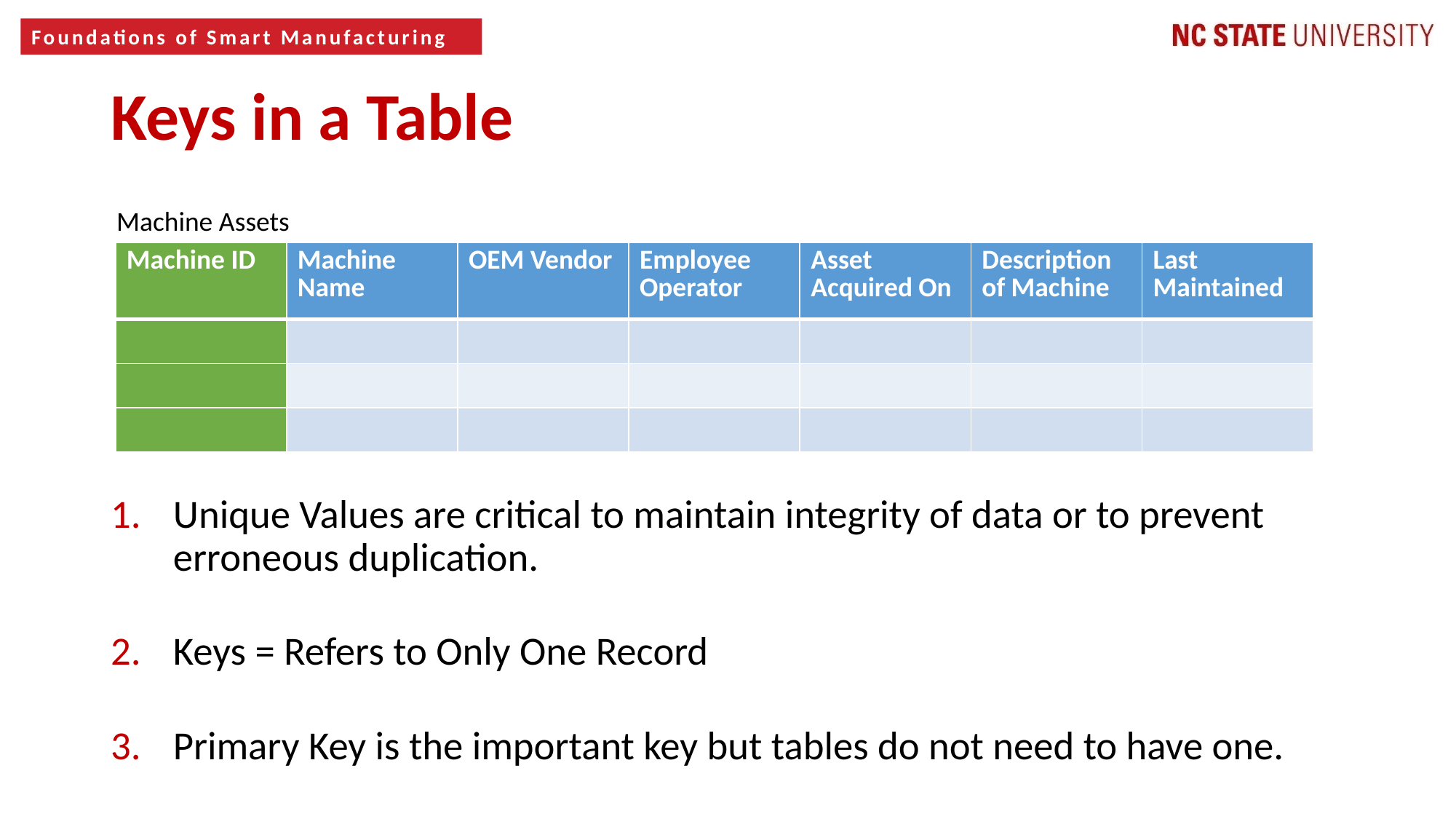

7
Keys in a Table
Machine Assets
| Machine ID | Machine Name | OEM Vendor | Employee Operator | Asset Acquired On | Description of Machine | Last Maintained |
| --- | --- | --- | --- | --- | --- | --- |
|  |  |  |  |  |  |  |
|  |  |  |  |  |  |  |
|  |  |  |  |  |  |  |
Unique Values are critical to maintain integrity of data or to prevent erroneous duplication.
Keys = Refers to Only One Record
Primary Key is the important key but tables do not need to have one.